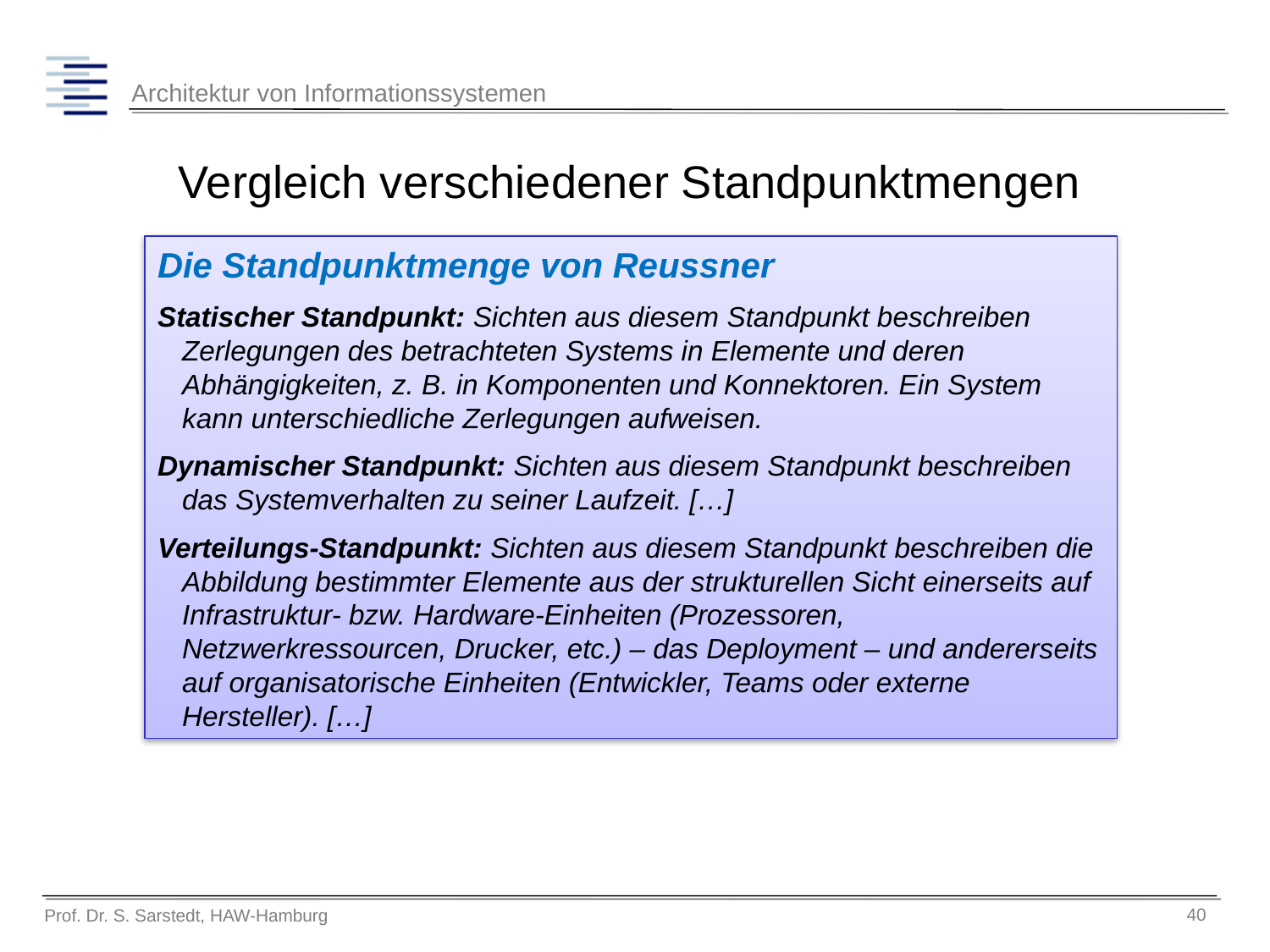

# Vergleich verschiedener Standpunktmengen
Die Standpunktmenge von Reussner
Statischer Standpunkt: Sichten aus diesem Standpunkt beschreiben Zerlegungen des betrachteten Systems in Elemente und deren Abhängigkeiten, z. B. in Komponenten und Konnektoren. Ein System kann unterschiedliche Zerlegungen aufweisen.
Dynamischer Standpunkt: Sichten aus diesem Standpunkt beschreiben das Systemverhalten zu seiner Laufzeit. […]
Verteilungs-Standpunkt: Sichten aus diesem Standpunkt beschreiben die Abbildung bestimmter Elemente aus der strukturellen Sicht einerseits auf Infrastruktur- bzw. Hardware-Einheiten (Prozessoren, Netzwerkressourcen, Drucker, etc.) – das Deployment – und andererseits auf organisatorische Einheiten (Entwickler, Teams oder externe Hersteller). […]